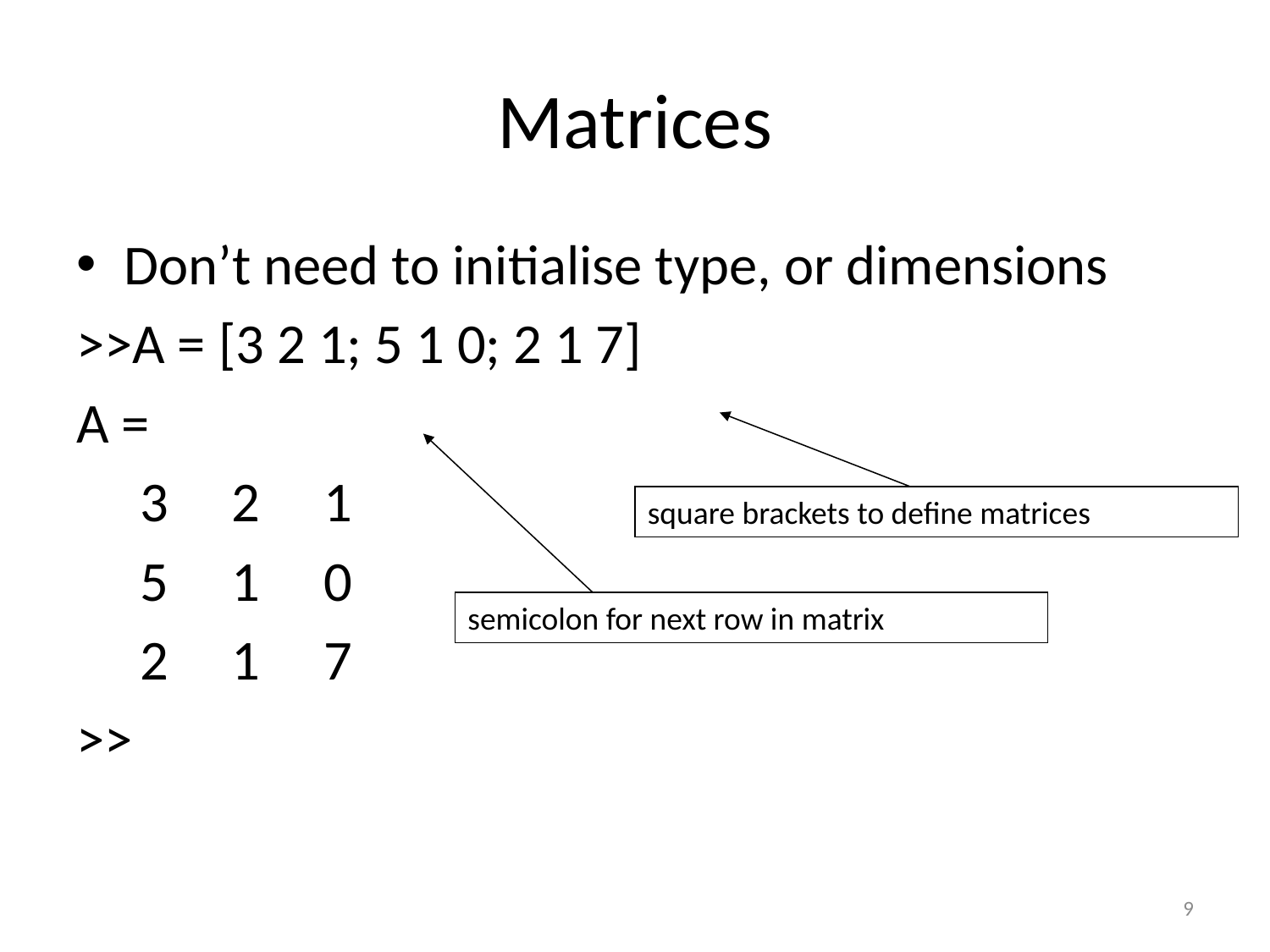

# Matrices
Don’t need to initialise type, or dimensions
>>A = [3 2 1; 5 1 0; 2 1 7]
A =
     3     2     1
     5     1     0
     2     1     7
>>

square brackets to define matrices
semicolon for next row in matrix

9